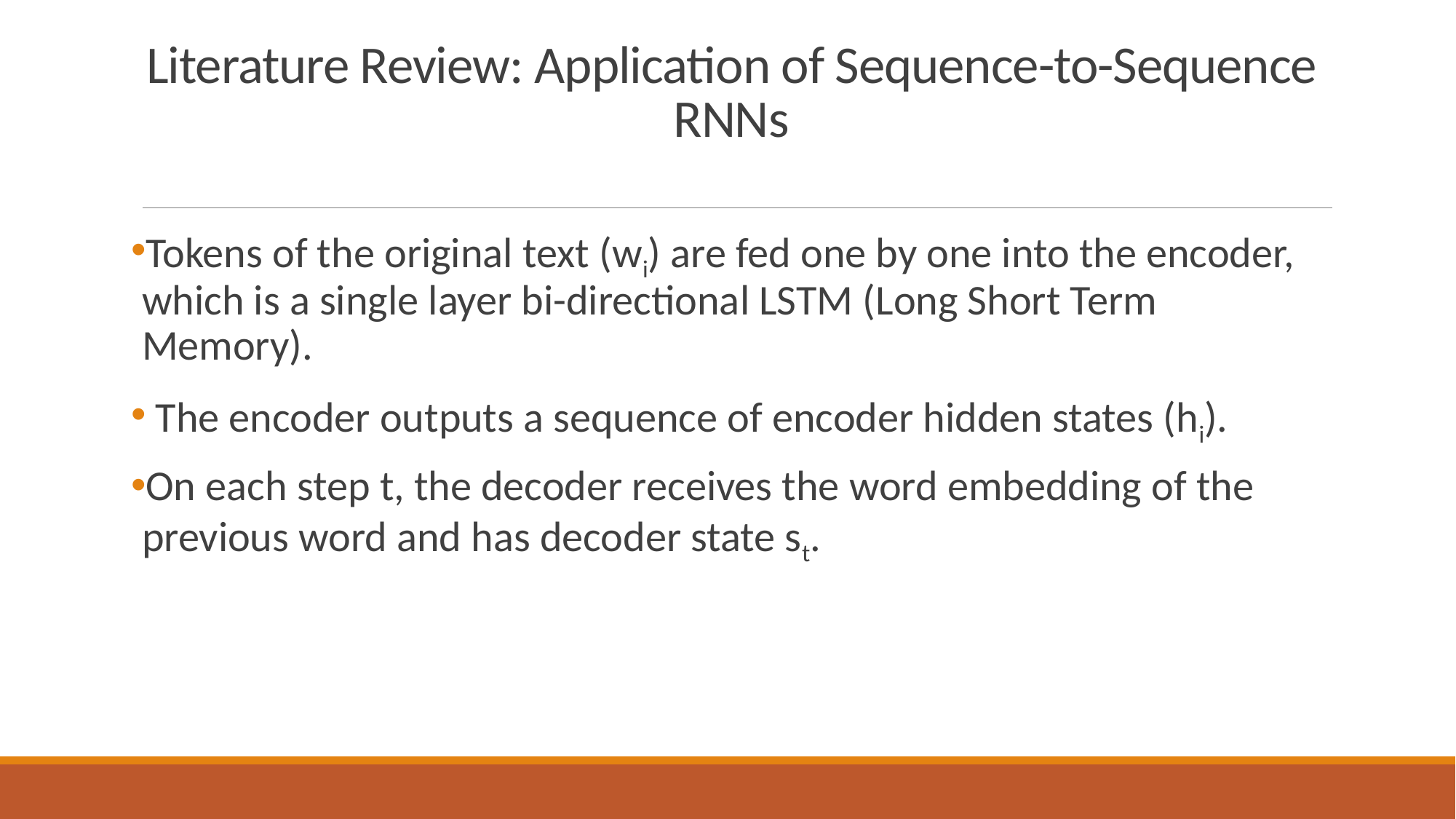

# Literature Review: Application of Sequence-to-Sequence RNNs
Tokens of the original text (wi) are fed one by one into the encoder, which is a single layer bi-directional LSTM (Long Short Term Memory).
 The encoder outputs a sequence of encoder hidden states (hi).
On each step t, the decoder receives the word embedding of the previous word and has decoder state st.